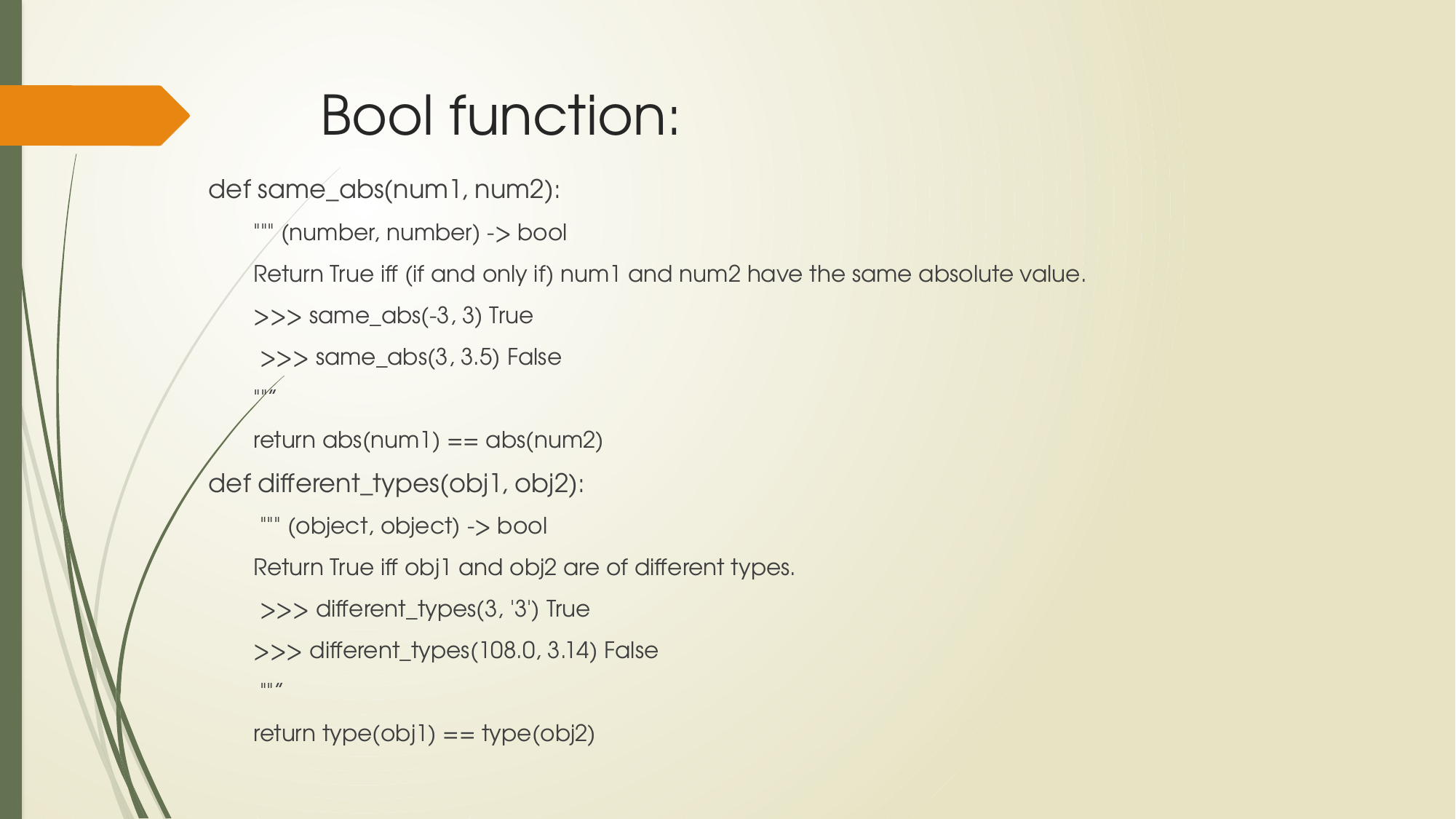

# Bool function:
def same_abs(num1, num2):
""" (number, number) -> bool
Return True iff (if and only if) num1 and num2 have the same absolute value.
>>> same_abs(-3, 3) True
 >>> same_abs(3, 3.5) False
""”
return abs(num1) == abs(num2)
def different_types(obj1, obj2):
 """ (object, object) -> bool
Return True iff obj1 and obj2 are of different types.
 >>> different_types(3, '3') True
>>> different_types(108.0, 3.14) False
 ""”
return type(obj1) == type(obj2)